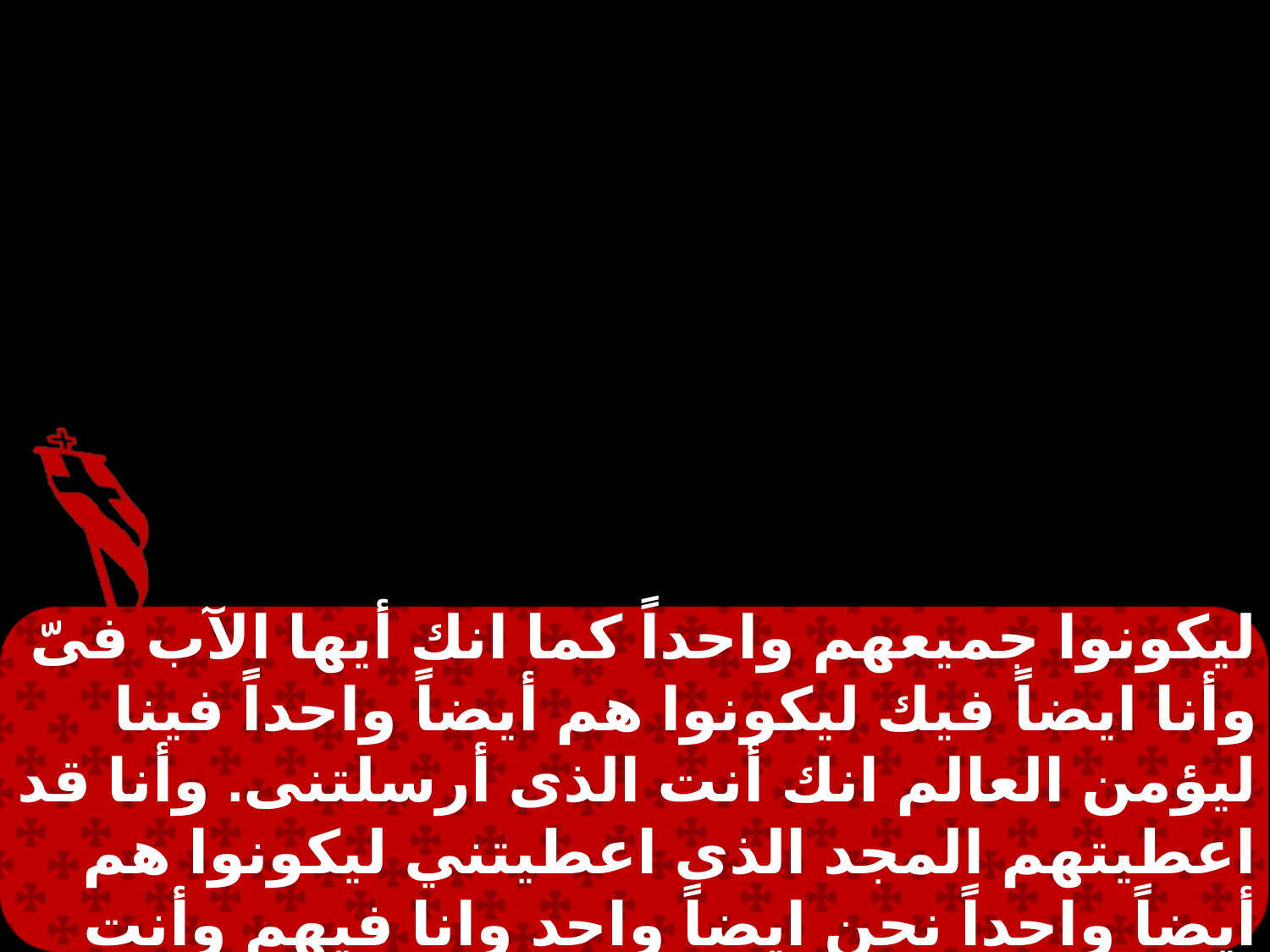

ليكونوا جميعهم واحداً كما انك أيها الآب فىّ وأنا ايضاً فيك ليكونوا هم أيضاً واحداً فينا ليؤمن العالم انك أنت الذى أرسلتنى. وأنا قد اعطيتهم المجد الذى اعطيتني ليكونوا هم أيضاً واحداً نحن ايضاً واحد وانا فيهم وأنت فى ليكونوا كاملين هم ايضاً فى الوحدة.